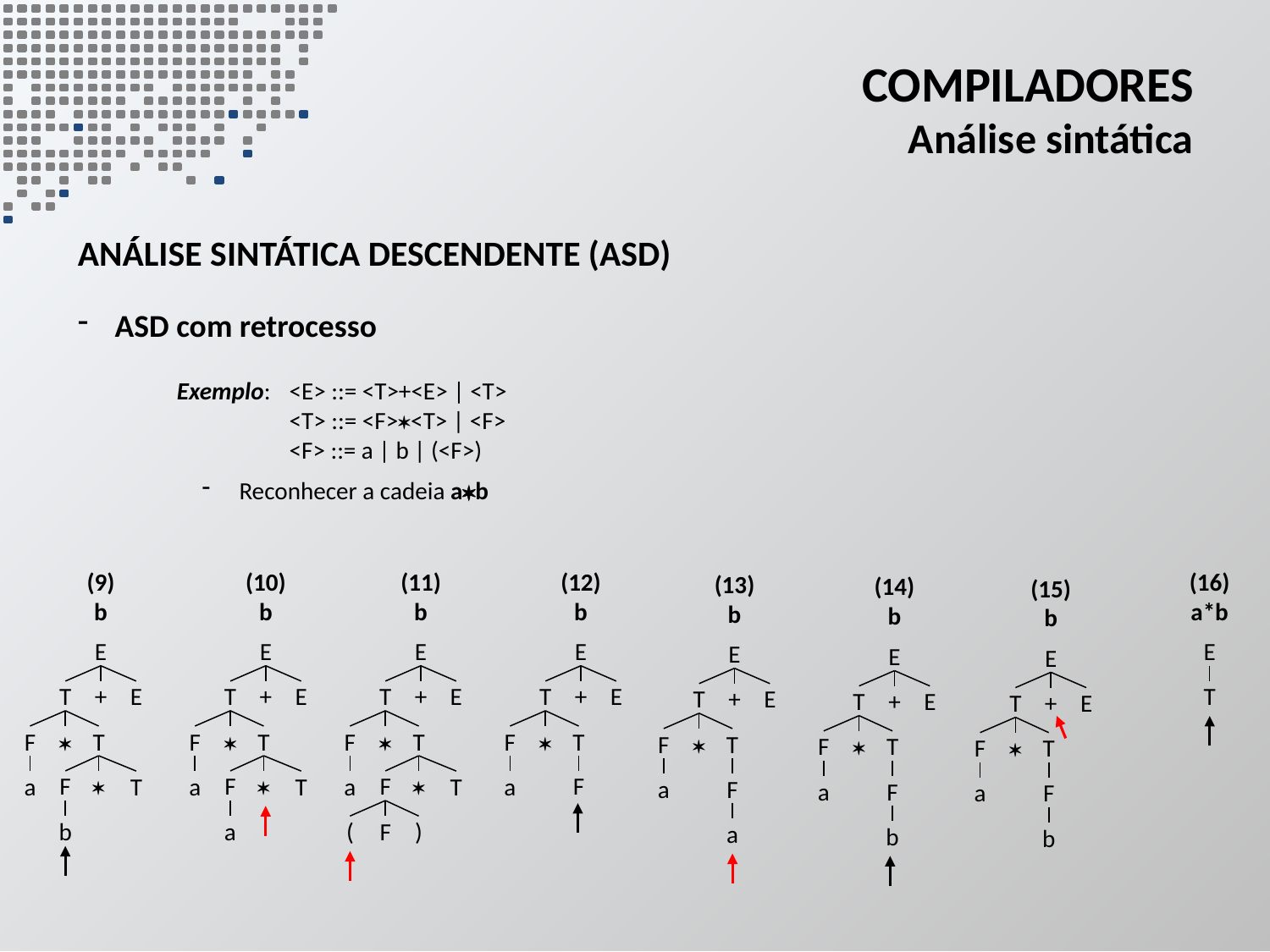

# Compiladores Análise sintática
análise sintática descendente (ASD)
ASD com retrocesso
Exemplo:	<E> ::= <T>+<E> | <T>
<T> ::= <F>∗<T> | <F>
<F> ::= a | b | (<F>)
Reconhecer a cadeia a∗b

(9)
b
E
T
+
E
F
∗
T
F
∗
a
T
b
(10)
b
E
T
+
E
F
∗
T
F
∗
a
T
a
(11)
b
E
T
+
E
F
∗
T
F
∗
a
T
(
F
)
(12)
b
E
T
+
E
F
∗
T
F
a
(16)
a*b
E
T
(13)
b
E
T
+
E
F
∗
T
F
a
a
(14)
b
E
T
+
E
F
∗
T
F
a
b
(15)
b
E
T
+
E
F
∗
T
F
a
b